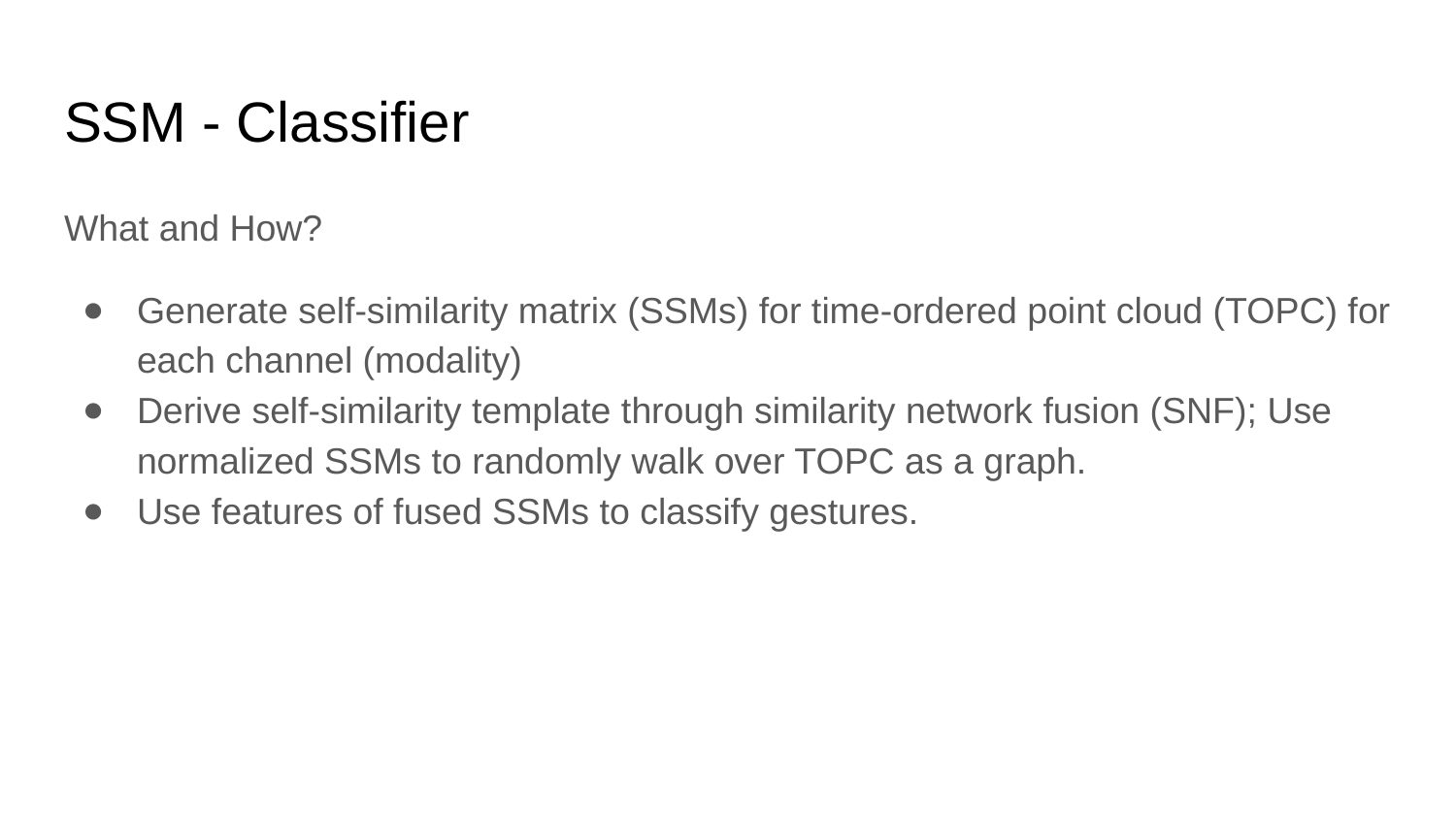

# SSM - Classifier
What and How?
Generate self-similarity matrix (SSMs) for time-ordered point cloud (TOPC) for each channel (modality)
Derive self-similarity template through similarity network fusion (SNF); Use normalized SSMs to randomly walk over TOPC as a graph.
Use features of fused SSMs to classify gestures.